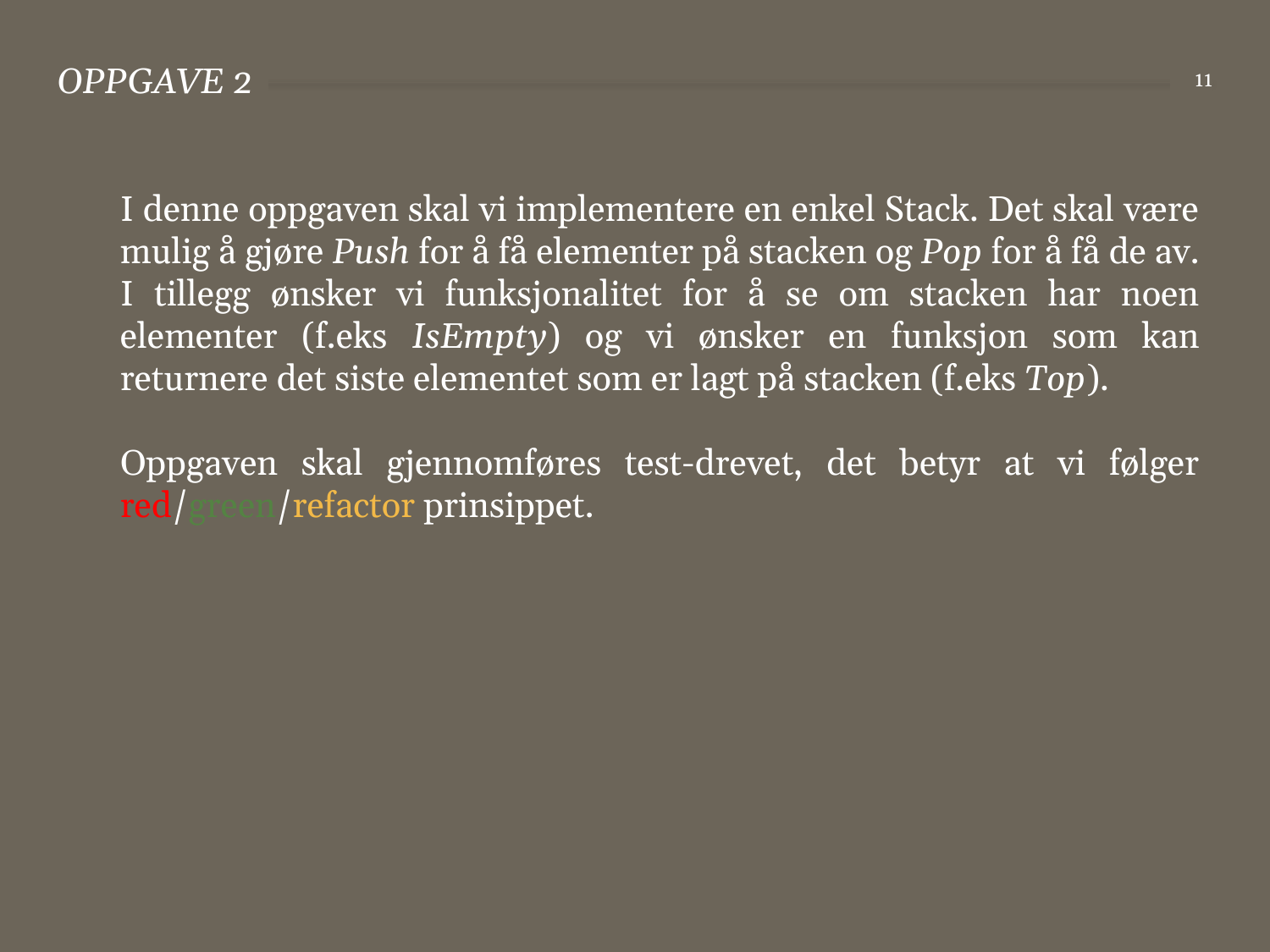

# Oppgave 2
11
I denne oppgaven skal vi implementere en enkel Stack. Det skal være mulig å gjøre Push for å få elementer på stacken og Pop for å få de av.
I tillegg ønsker vi funksjonalitet for å se om stacken har noen elementer (f.eks IsEmpty) og vi ønsker en funksjon som kan returnere det siste elementet som er lagt på stacken (f.eks Top).

Oppgaven skal gjennomføres test-drevet, det betyr at vi følger red/green/refactor prinsippet.